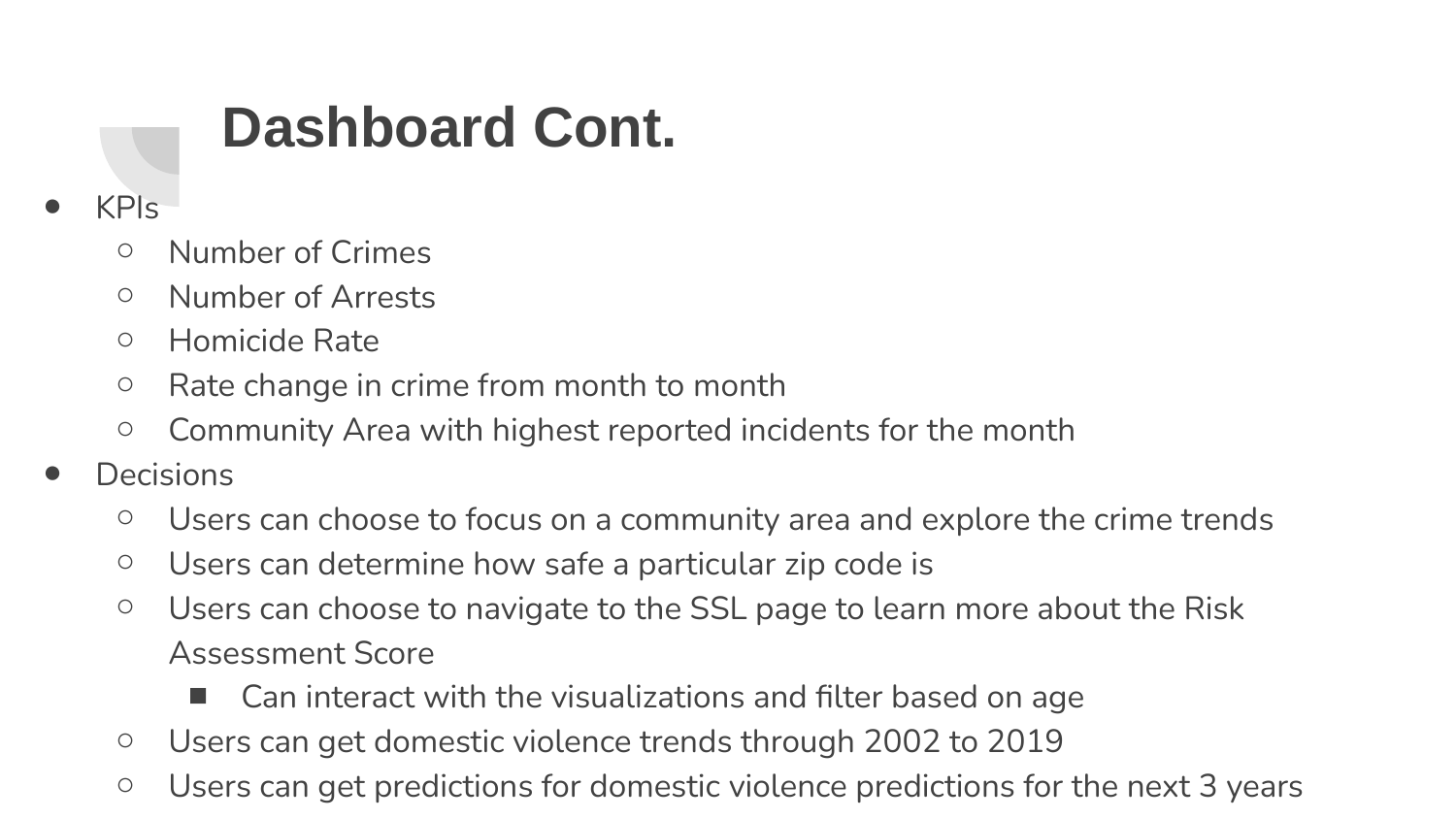

# Dashboard Cont.
KPIs
Number of Crimes
Number of Arrests
Homicide Rate
Rate change in crime from month to month
Community Area with highest reported incidents for the month
Decisions
Users can choose to focus on a community area and explore the crime trends
Users can determine how safe a particular zip code is
Users can choose to navigate to the SSL page to learn more about the Risk Assessment Score
Can interact with the visualizations and filter based on age
Users can get domestic violence trends through 2002 to 2019
Users can get predictions for domestic violence predictions for the next 3 years